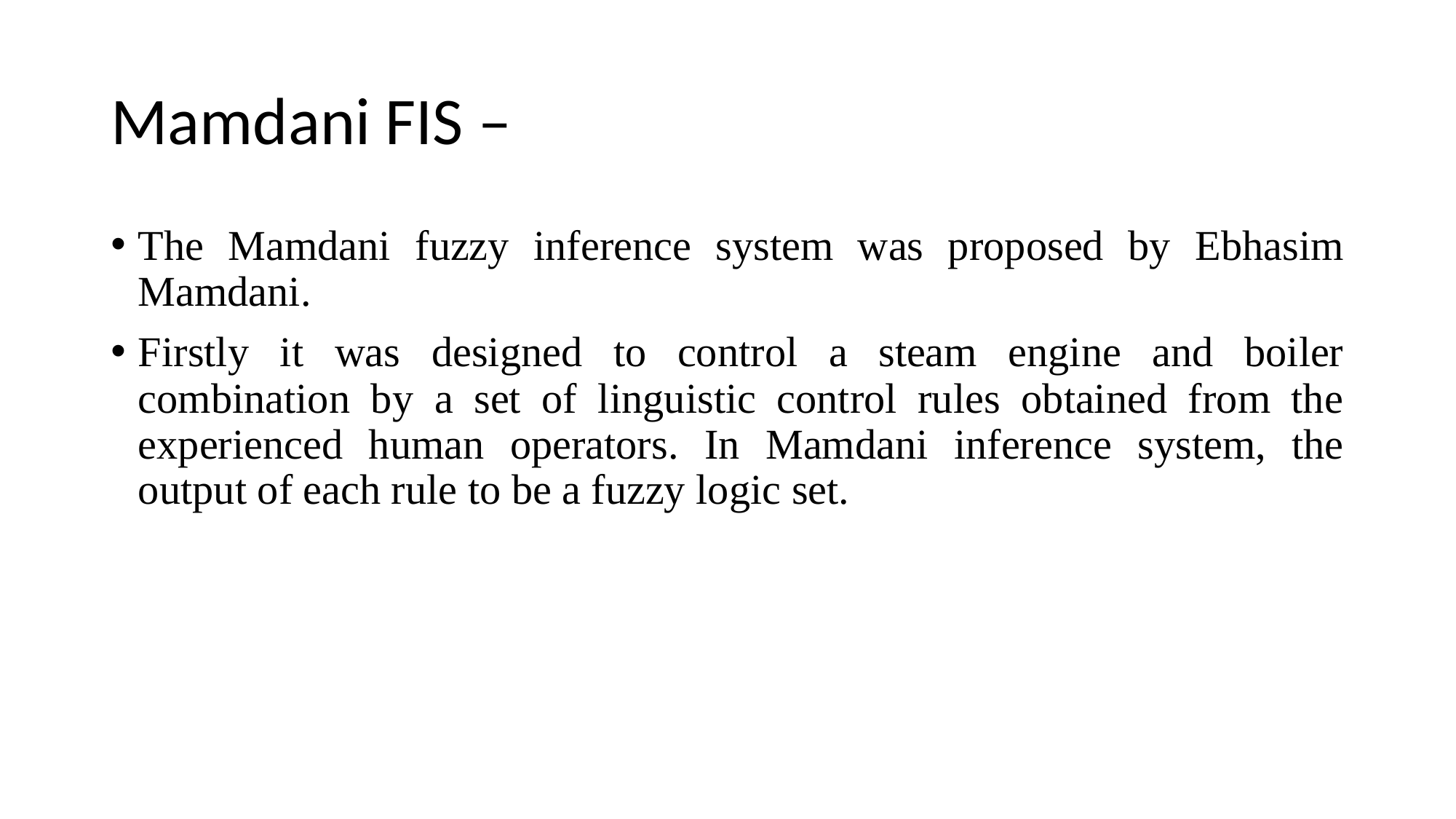

# Mamdani FIS –
The Mamdani fuzzy inference system was proposed by Ebhasim Mamdani.
Firstly it was designed to control a steam engine and boiler combination by a set of linguistic control rules obtained from the experienced human operators. In Mamdani inference system, the output of each rule to be a fuzzy logic set.